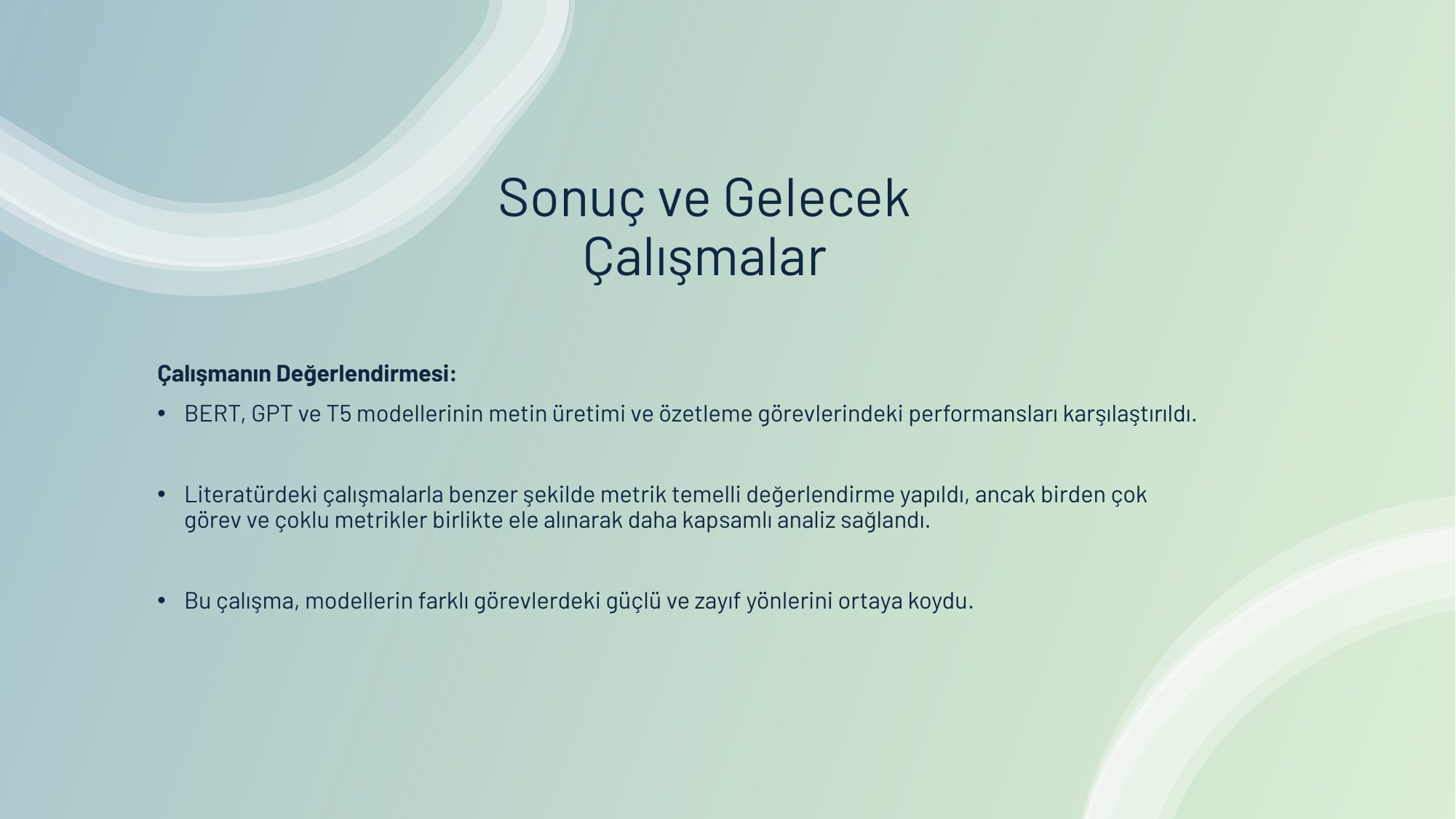

# Sonuç ve Gelecek Çalışmalar
Çalışmanın Değerlendirmesi:
BERT, GPT ve T5 modellerinin metin üretimi ve özetleme görevlerindeki performansları karşılaştırıldı.

Literatürdeki çalışmalarla benzer şekilde metrik temelli değerlendirme yapıldı, ancak birden çok görev ve çoklu metrikler birlikte ele alınarak daha kapsamlı analiz sağlandı.

Bu çalışma, modellerin farklı görevlerdeki güçlü ve zayıf yönlerini ortaya koydu.